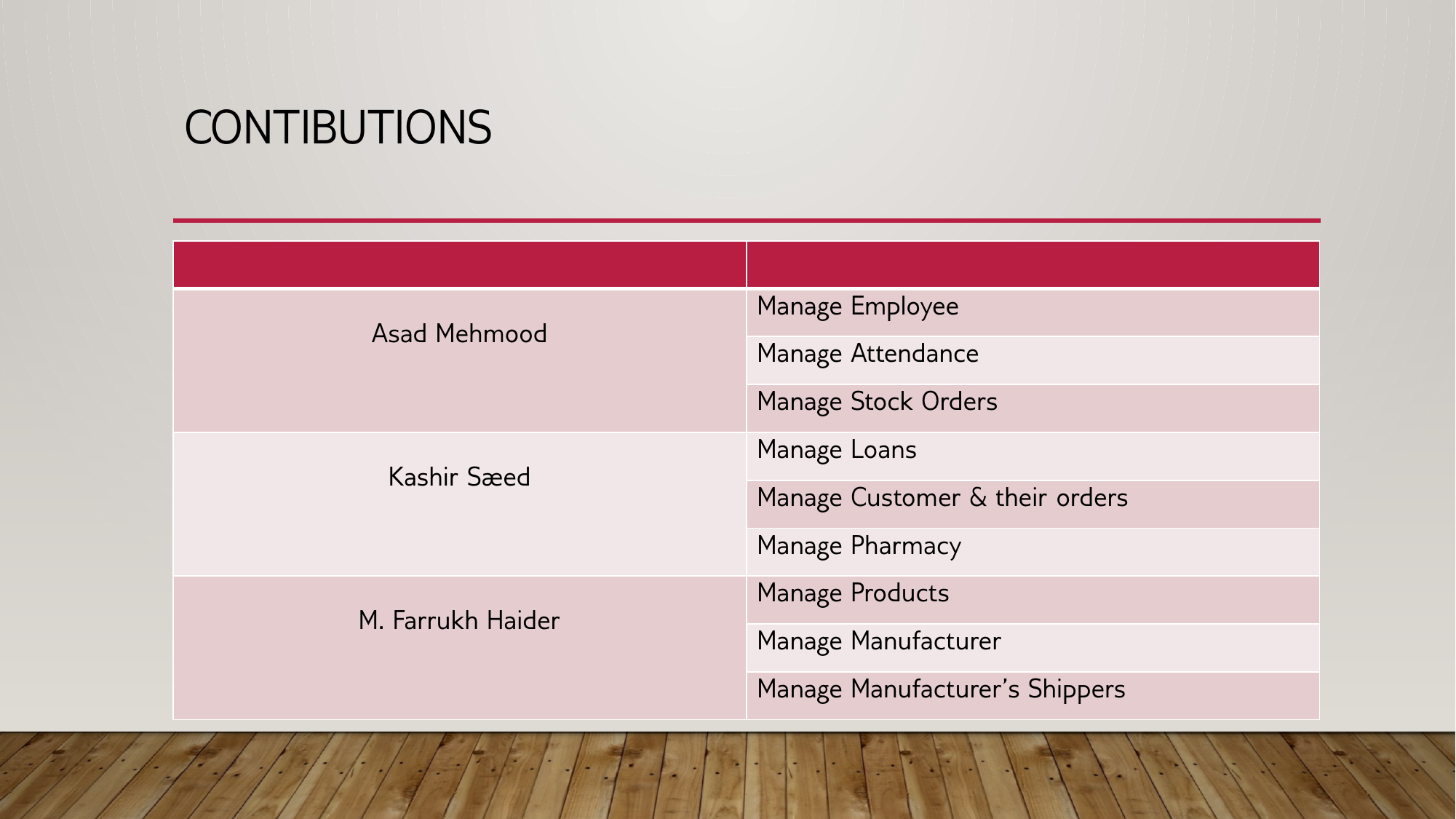

# CONTIBUTIONs
|  |  |
| --- | --- |
| Asad Mehmood | Manage Employee |
|  | Manage Attendance |
|  | Manage Stock Orders |
| Kashir Saeed | Manage Loans |
|  | Manage Customer & their orders |
|  | Manage Pharmacy |
| M. Farrukh Haider | Manage Products |
|  | Manage Manufacturer |
|  | Manage Manufacturer’s Shippers |